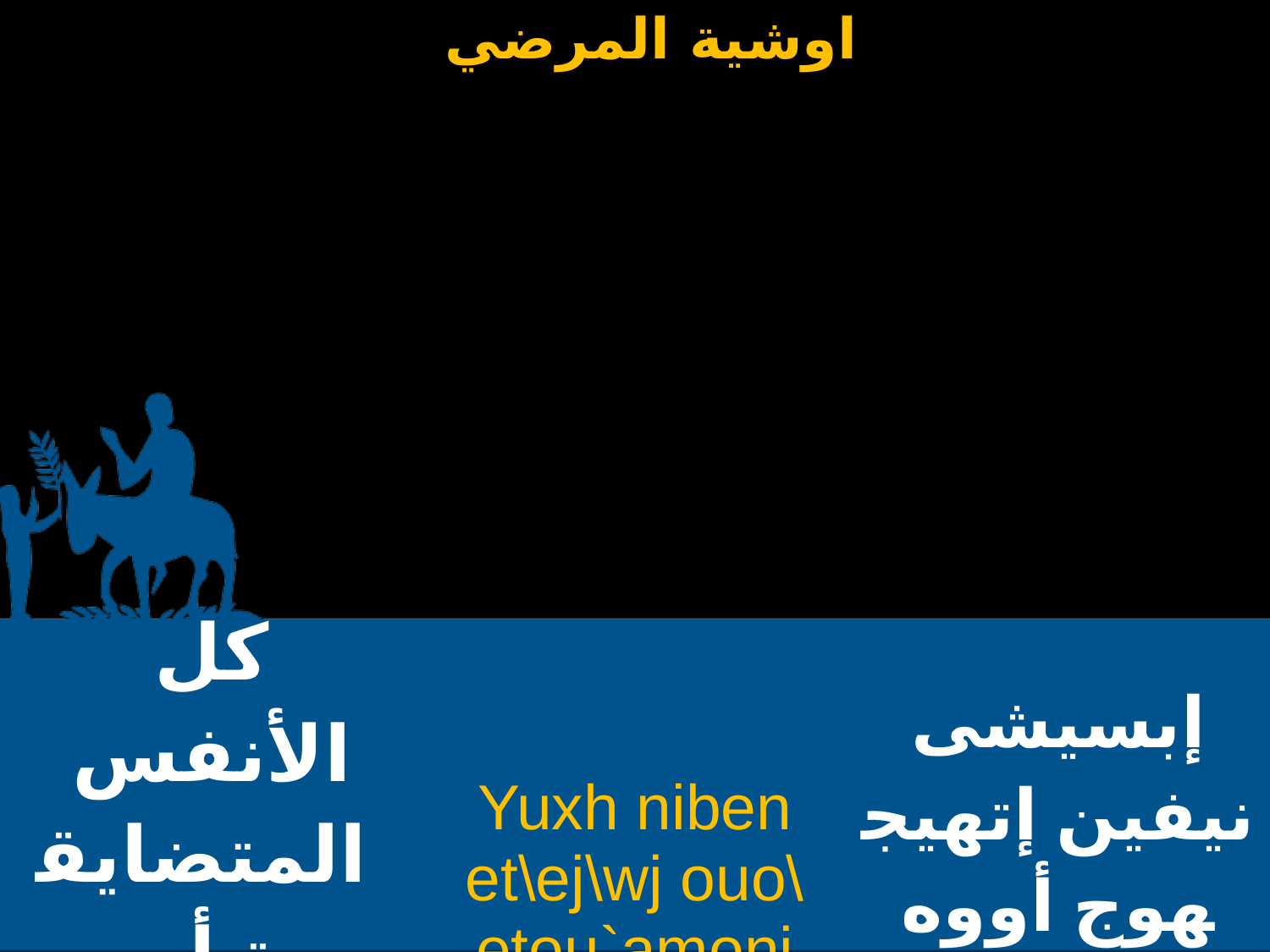

| كل الأنفس  المتضايقة أو المقبوض عليها | Yuxh niben et\ej\wj ouo\ etou`amoni `ejwou | إبسيشى نيفين إتهيجهوج أووه إيطو أمونى إيجؤو |
| --- | --- | --- |